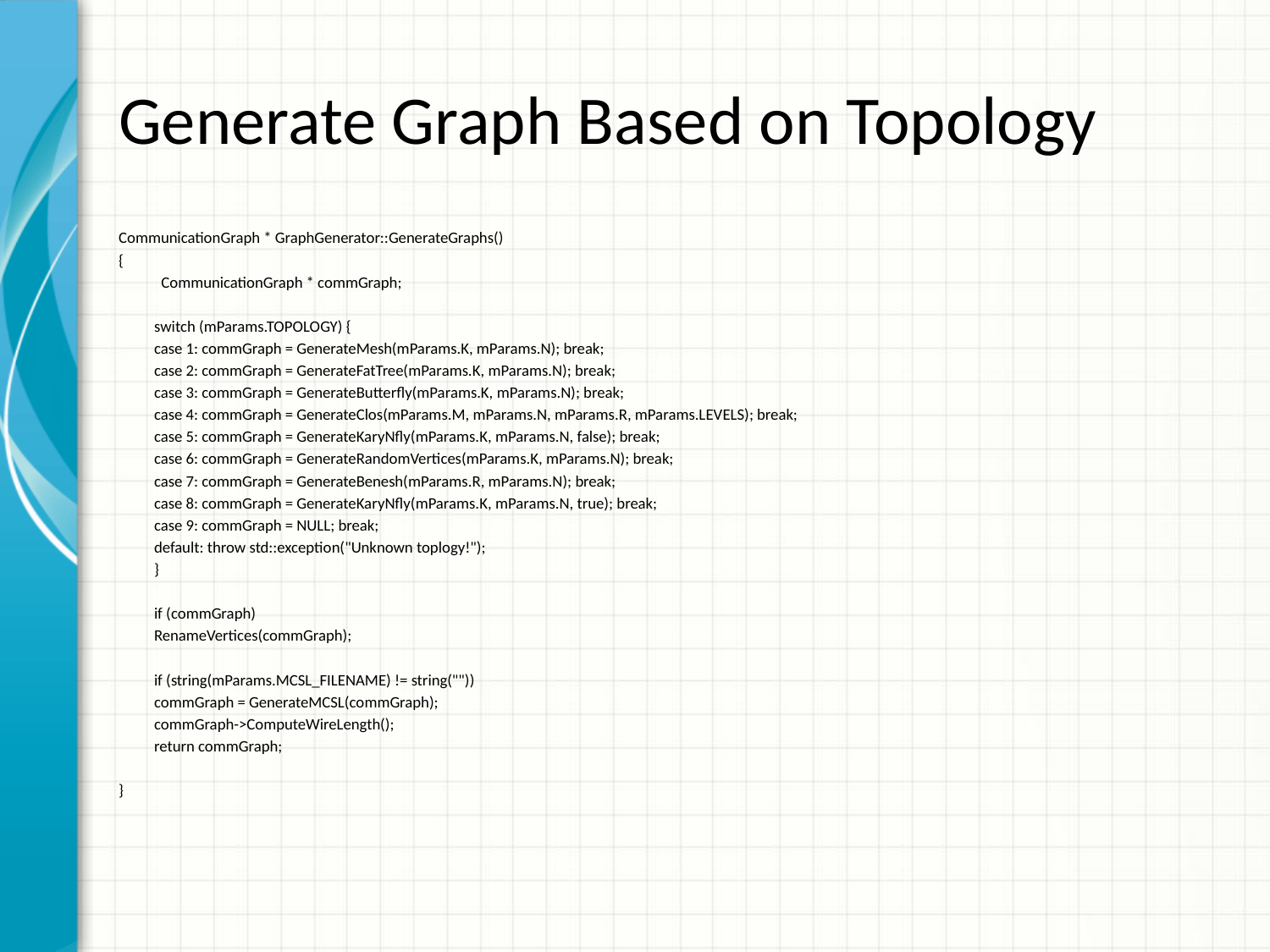

# Generate Graph Based on Topology
CommunicationGraph * GraphGenerator::GenerateGraphs()
{
	  CommunicationGraph * commGraph;

	switch (mParams.TOPOLOGY) {
	case 1: commGraph = GenerateMesh(mParams.K, mParams.N); break;
	case 2: commGraph = GenerateFatTree(mParams.K, mParams.N); break;
	case 3: commGraph = GenerateButterfly(mParams.K, mParams.N); break;
	case 4: commGraph = GenerateClos(mParams.M, mParams.N, mParams.R, mParams.LEVELS); break;
	case 5: commGraph = GenerateKaryNfly(mParams.K, mParams.N, false); break;
	case 6: commGraph = GenerateRandomVertices(mParams.K, mParams.N); break;
	case 7: commGraph = GenerateBenesh(mParams.R, mParams.N); break;
	case 8: commGraph = GenerateKaryNfly(mParams.K, mParams.N, true); break;
	case 9: commGraph = NULL; break;
	default: throw std::exception("Unknown toplogy!");
	}

	if (commGraph)
		RenameVertices(commGraph);

	if (string(mParams.MCSL_FILENAME) != string(""))
		commGraph = GenerateMCSL(commGraph);
	commGraph->ComputeWireLength();
	return commGraph;

}